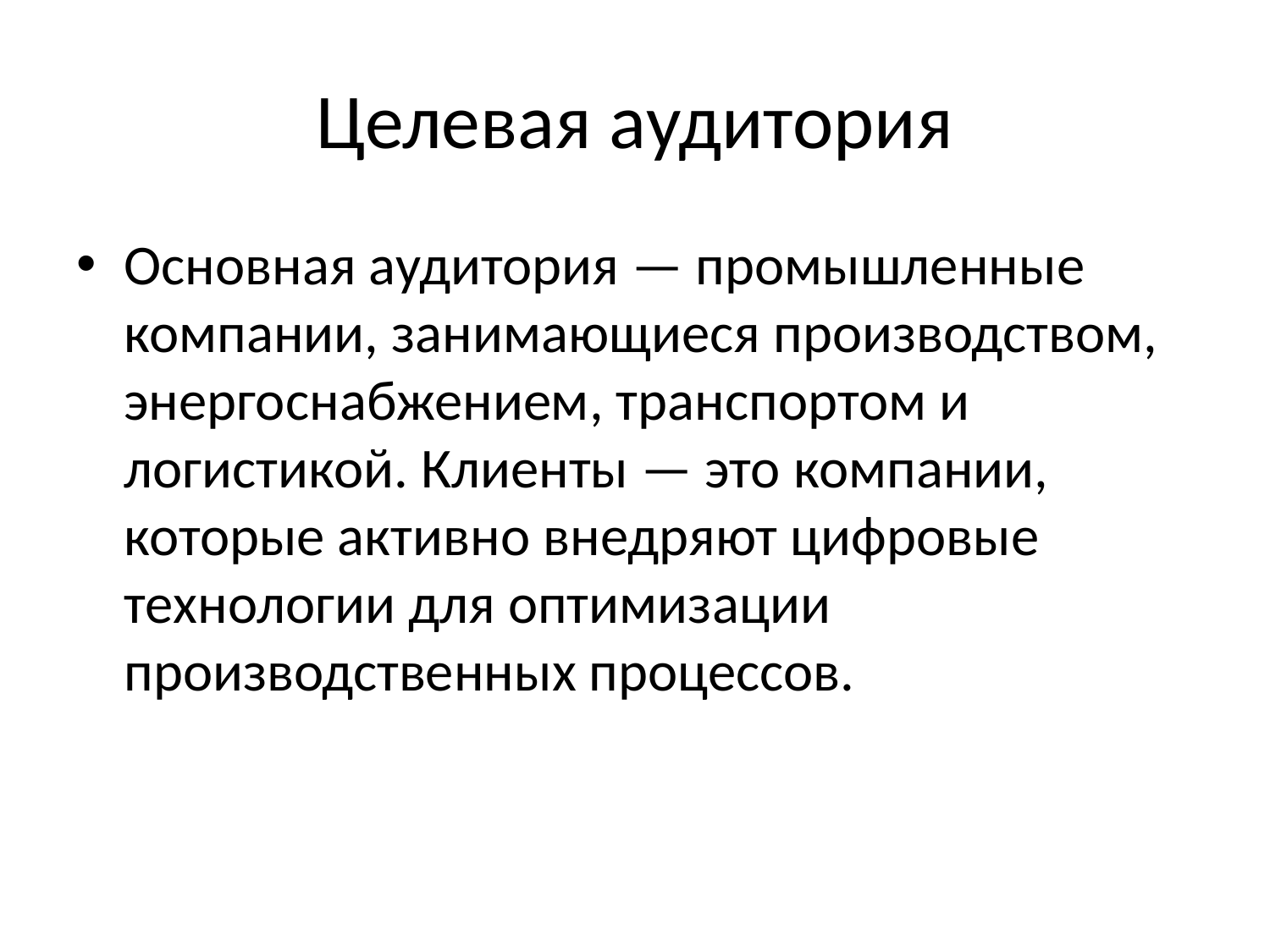

# Целевая аудитория
Основная аудитория — промышленные компании, занимающиеся производством, энергоснабжением, транспортом и логистикой. Клиенты — это компании, которые активно внедряют цифровые технологии для оптимизации производственных процессов.